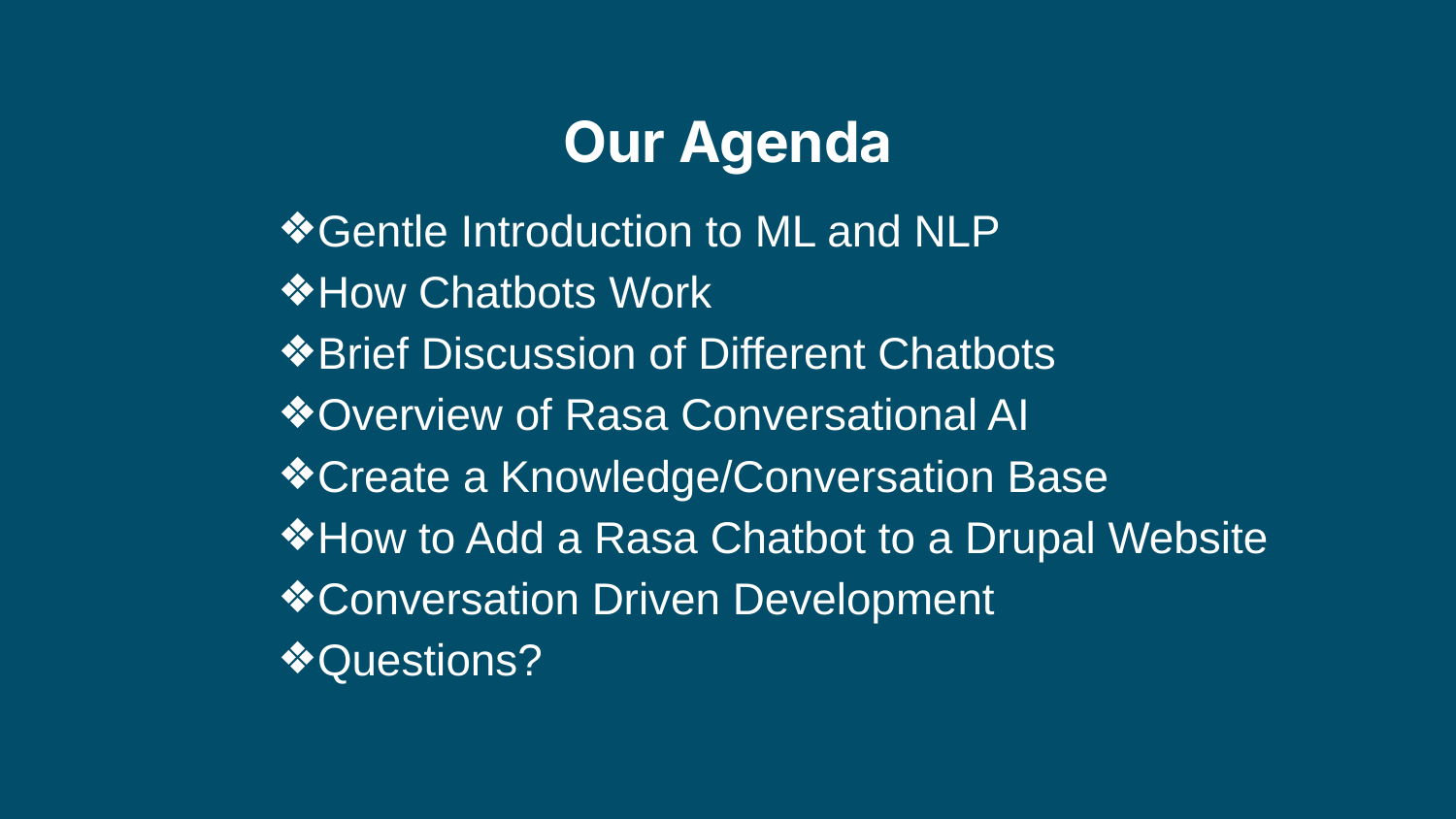

Our Agenda
Gentle Introduction to ML and NLP
How Chatbots Work
Brief Discussion of Different Chatbots
Overview of Rasa Conversational AI
Create a Knowledge/Conversation Base
How to Add a Rasa Chatbot to a Drupal Website
Conversation Driven Development
Questions?